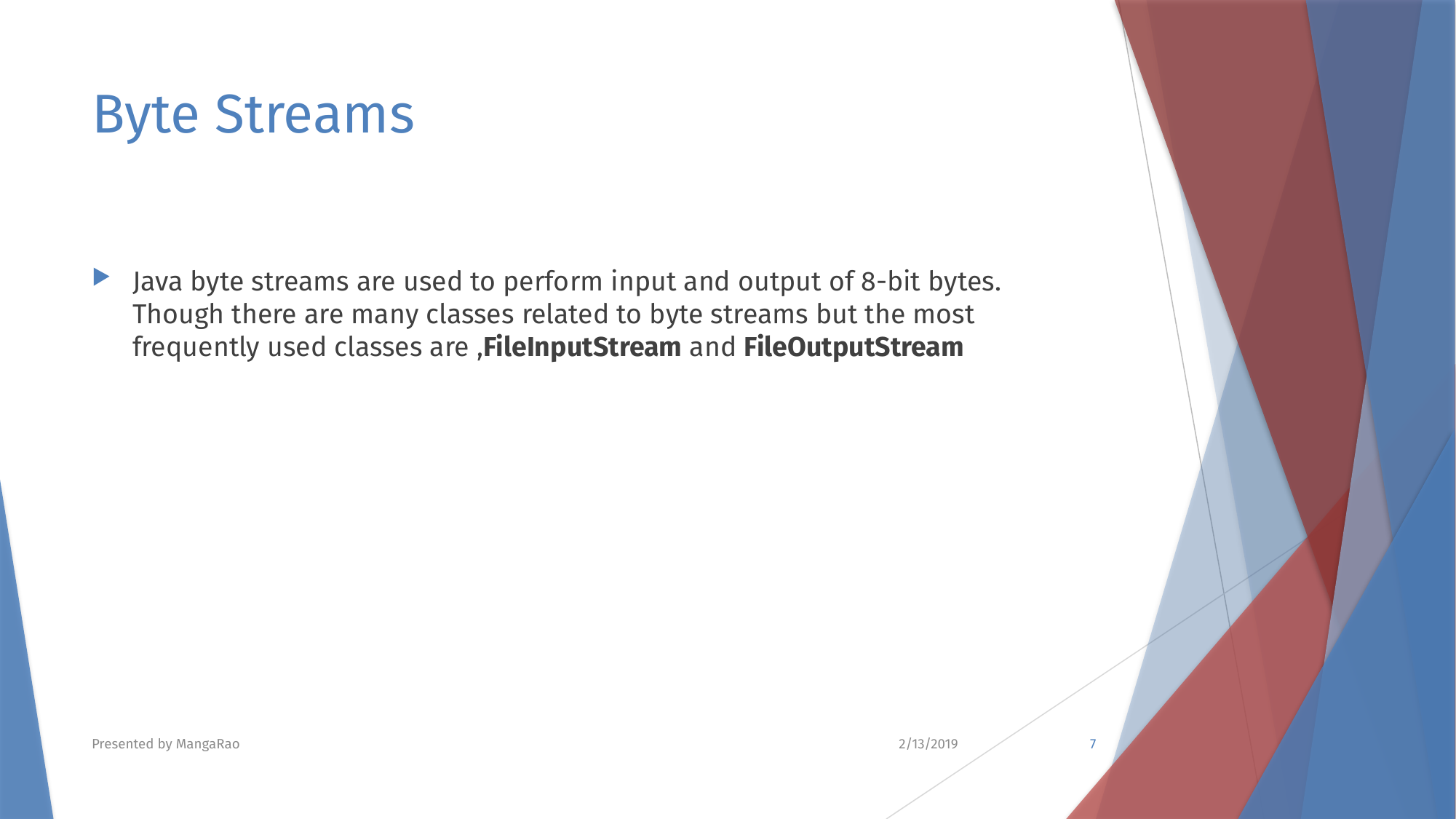

# Byte Streams
Java byte streams are used to perform input and output of 8-bit bytes. Though there are many classes related to byte streams but the most frequently used classes are ,FileInputStream and FileOutputStream
Presented by MangaRao
2/13/2019
7